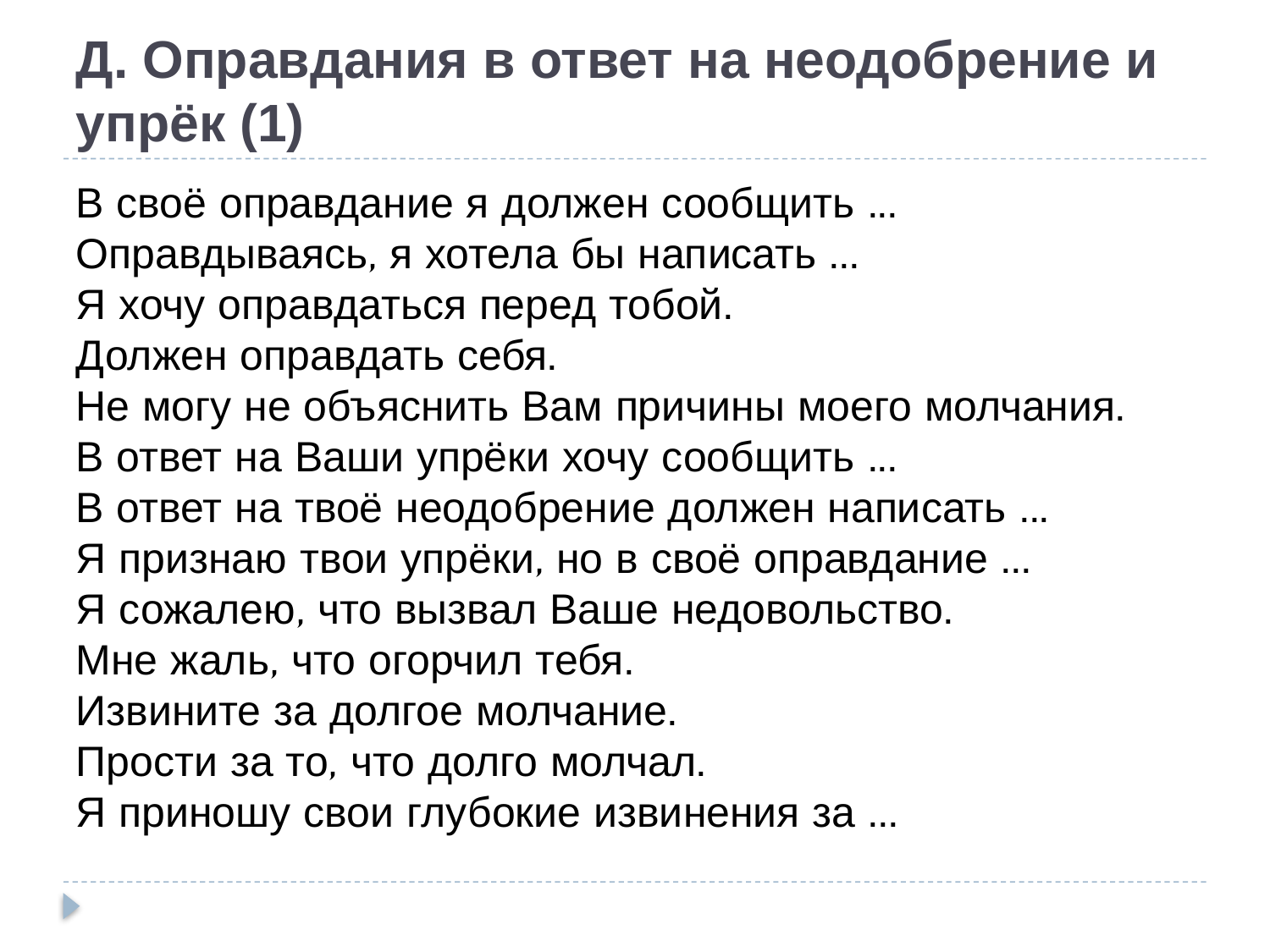

# Д. Оправдания в ответ на неодобрение и упрёк (1)
В своё оправдание я должен сообщить ...
Оправдываясь, я хотела бы написать ...
Я хочу оправдаться перед тобой.
Должен оправдать себя.
Не могу не объяснить Вам причины моего молчания.
В ответ на Ваши упрёки хочу сообщить ...
В ответ на твоё неодобрение должен написать ...
Я признаю твои упрёки, но в своё оправдание ...
Я сожалею, что вызвал Ваше недовольство.
Мне жаль, что огорчил тебя.
Извините за долгое молчание.
Прости за то, что долго молчал.
Я приношу свои глубокие извинения за ...